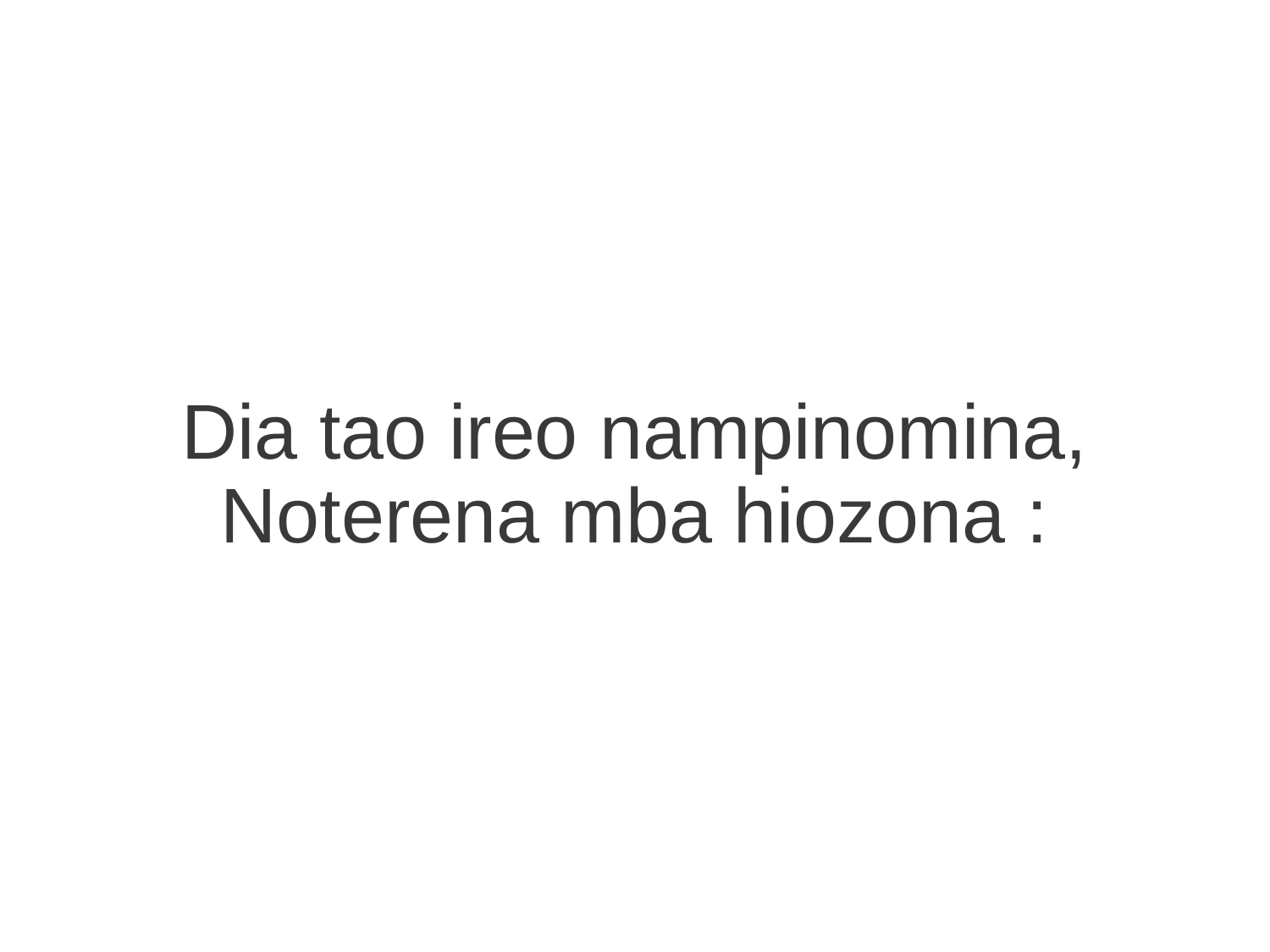

Dia tao ireo nampinomina,
Noterena mba hiozona :